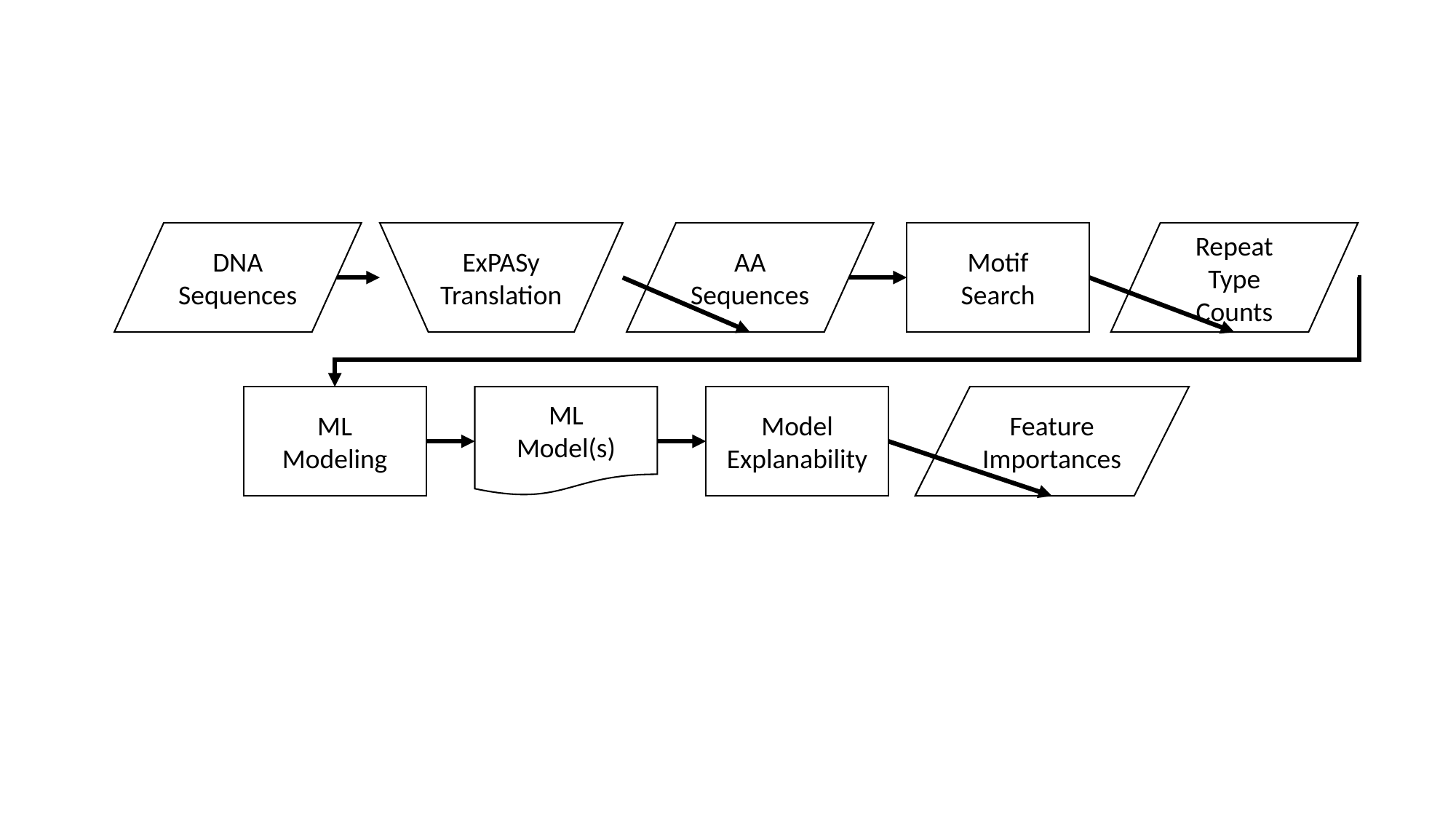

AA
Sequences
Repeat Type Counts
ExPASy Translation
Motif
Search
DNA Sequences
Feature Importances
ML
Modeling
ML
Model(s)
Model Explanability